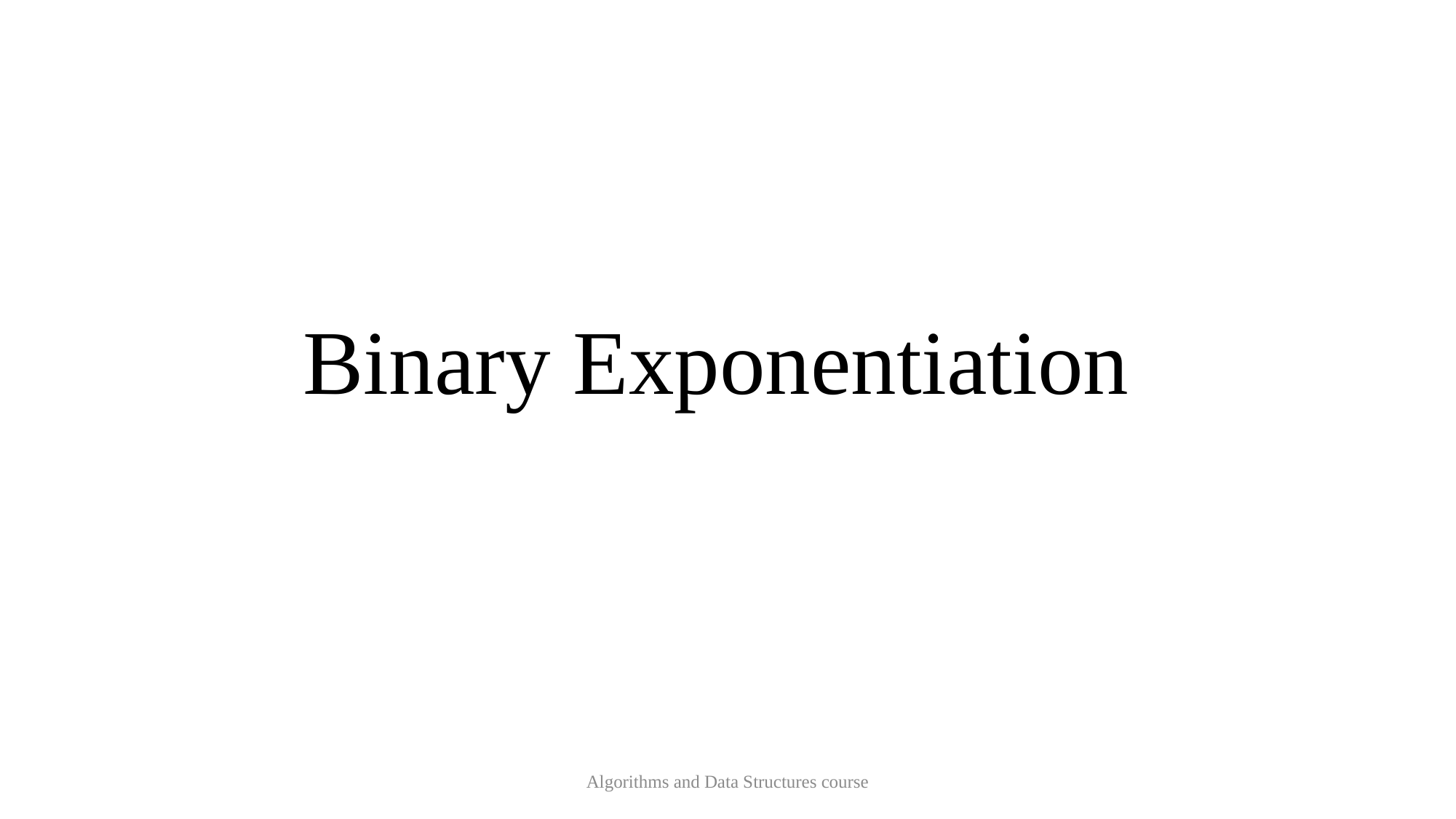

# Binary Exponentiation

Algorithms and Data Structures course